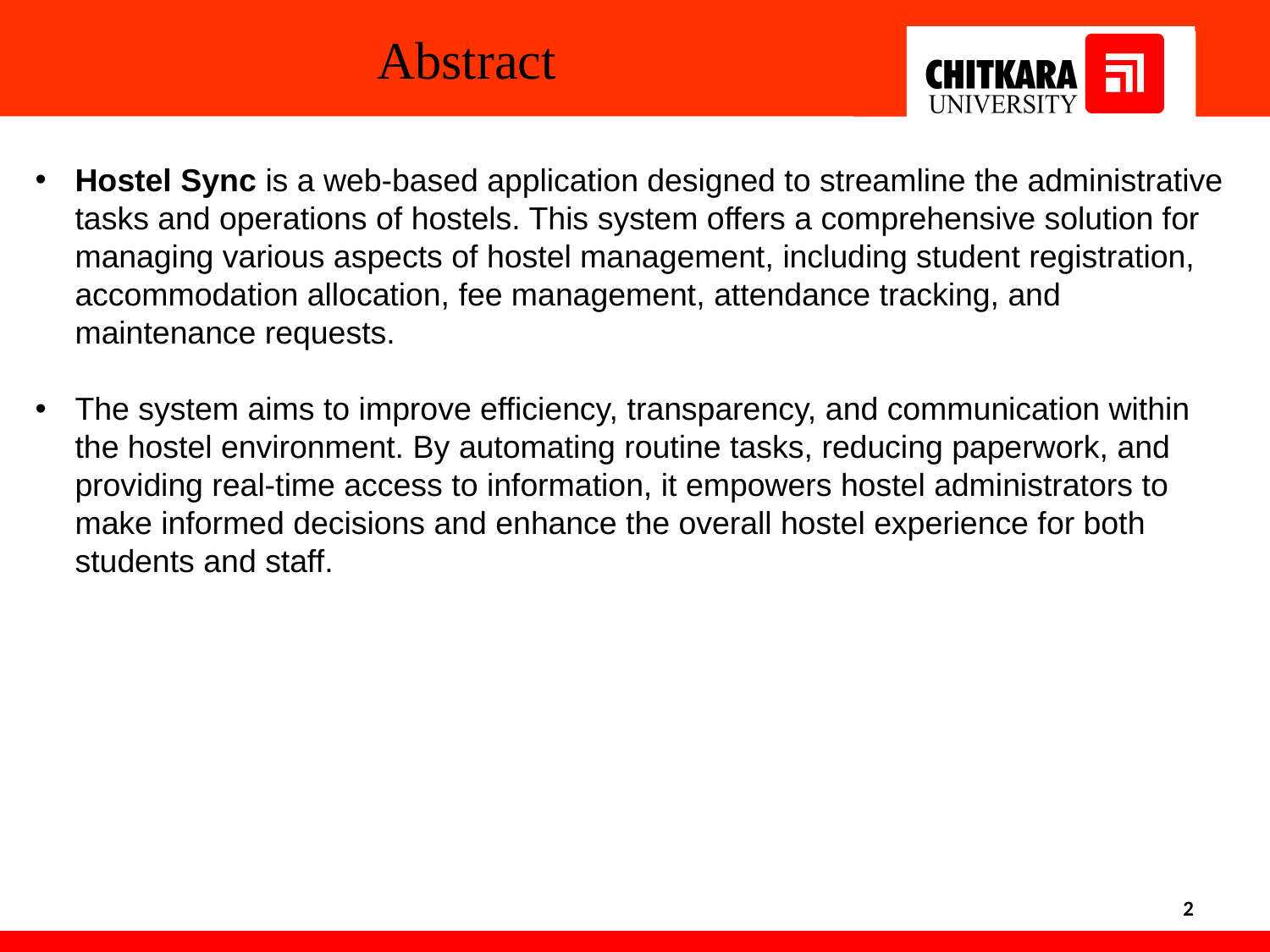

Abstract
Hostel Sync is a web-based application designed to streamline the administrative tasks and operations of hostels. This system offers a comprehensive solution for managing various aspects of hostel management, including student registration, accommodation allocation, fee management, attendance tracking, and maintenance requests.

The system aims to improve efficiency, transparency, and communication within the hostel environment. By automating routine tasks, reducing paperwork, and providing real-time access to information, it empowers hostel administrators to make informed decisions and enhance the overall hostel experience for both students and staff.
2